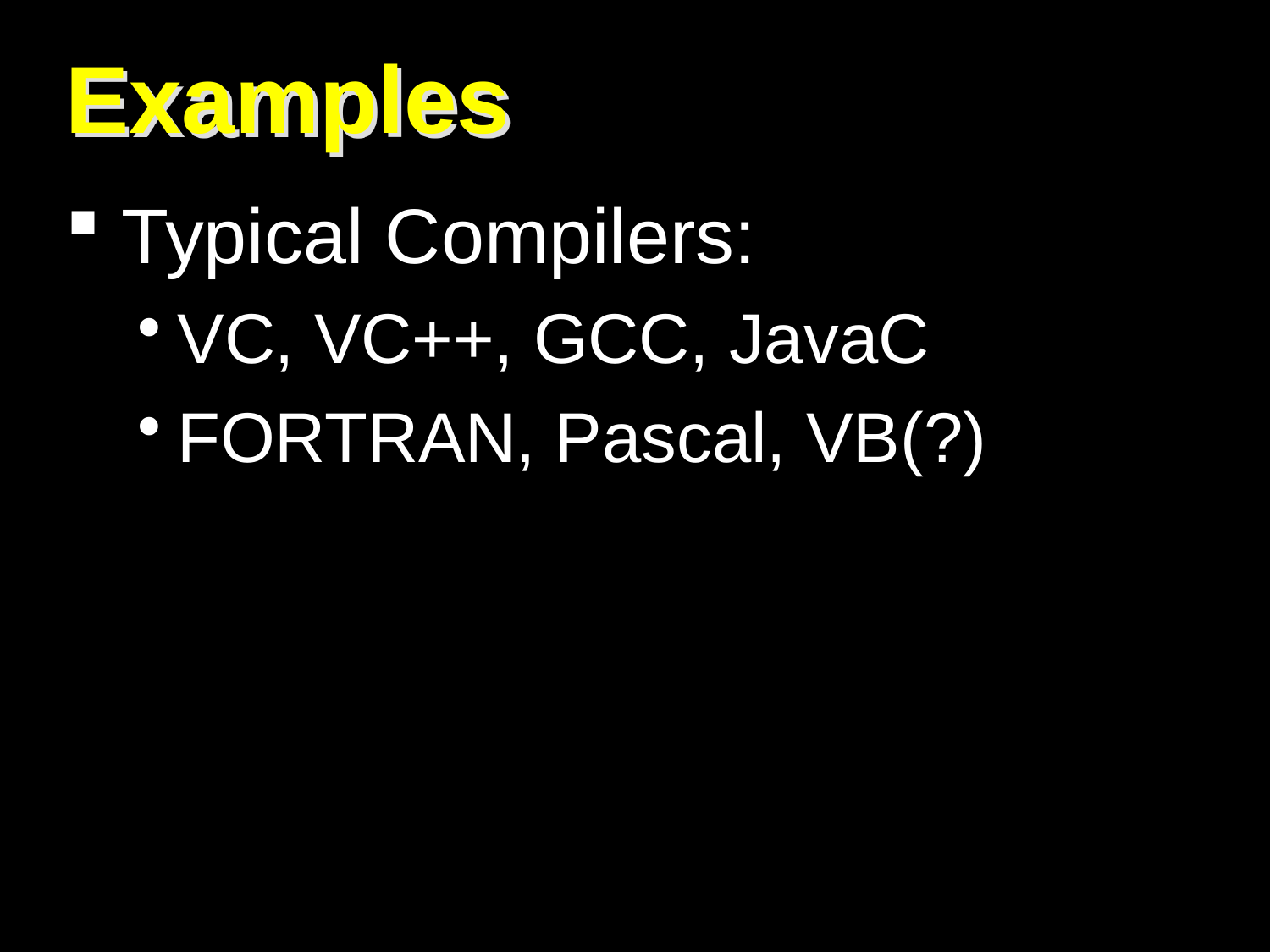

# Examples
Typical Compilers:
VC, VC++, GCC, JavaC
FORTRAN, Pascal, VB(?)
11